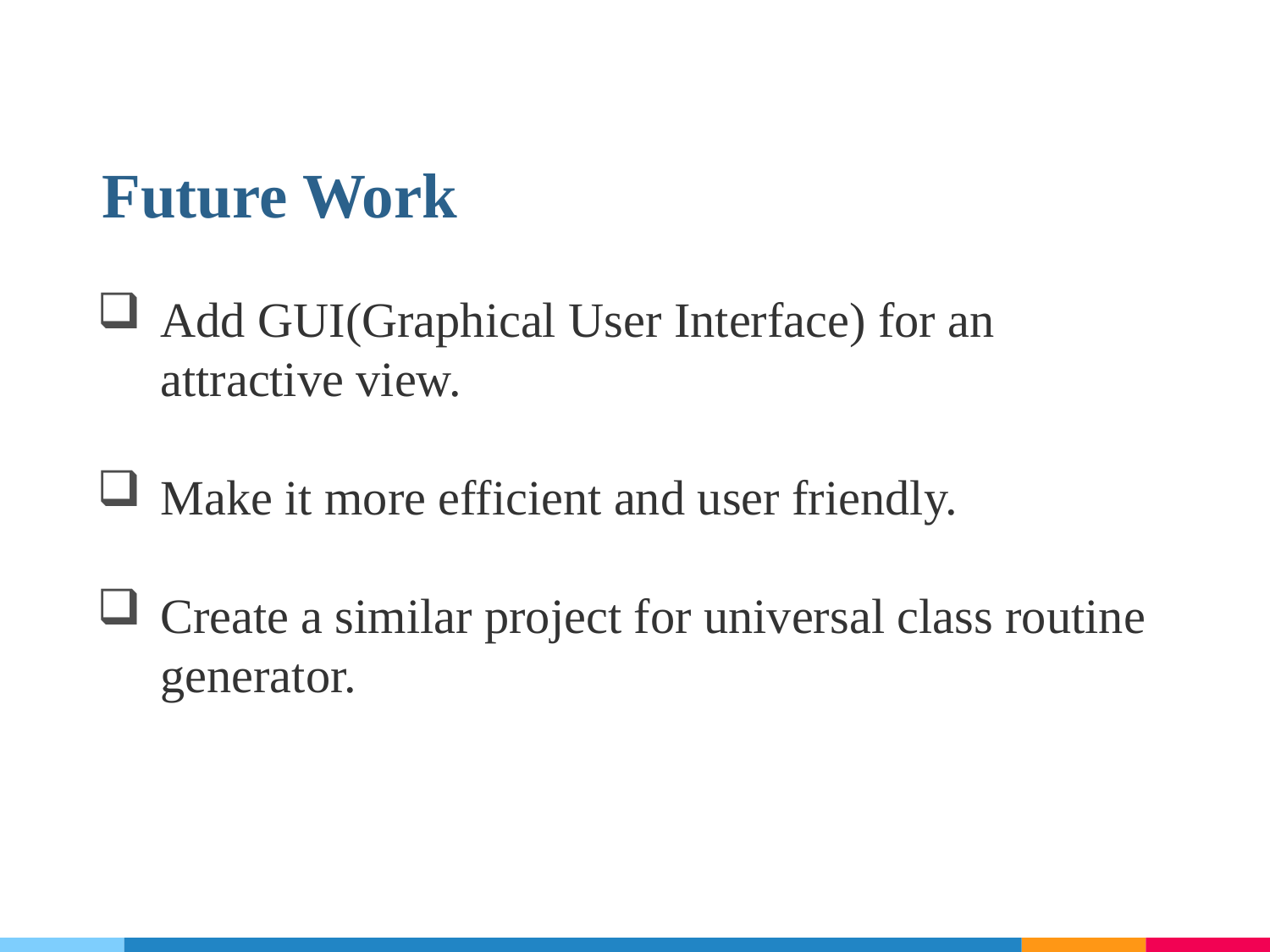

Future Work
Add GUI(Graphical User Interface) for an        attractive view.

Make it more efficient and user friendly.

Create a similar project for universal class routine generator.